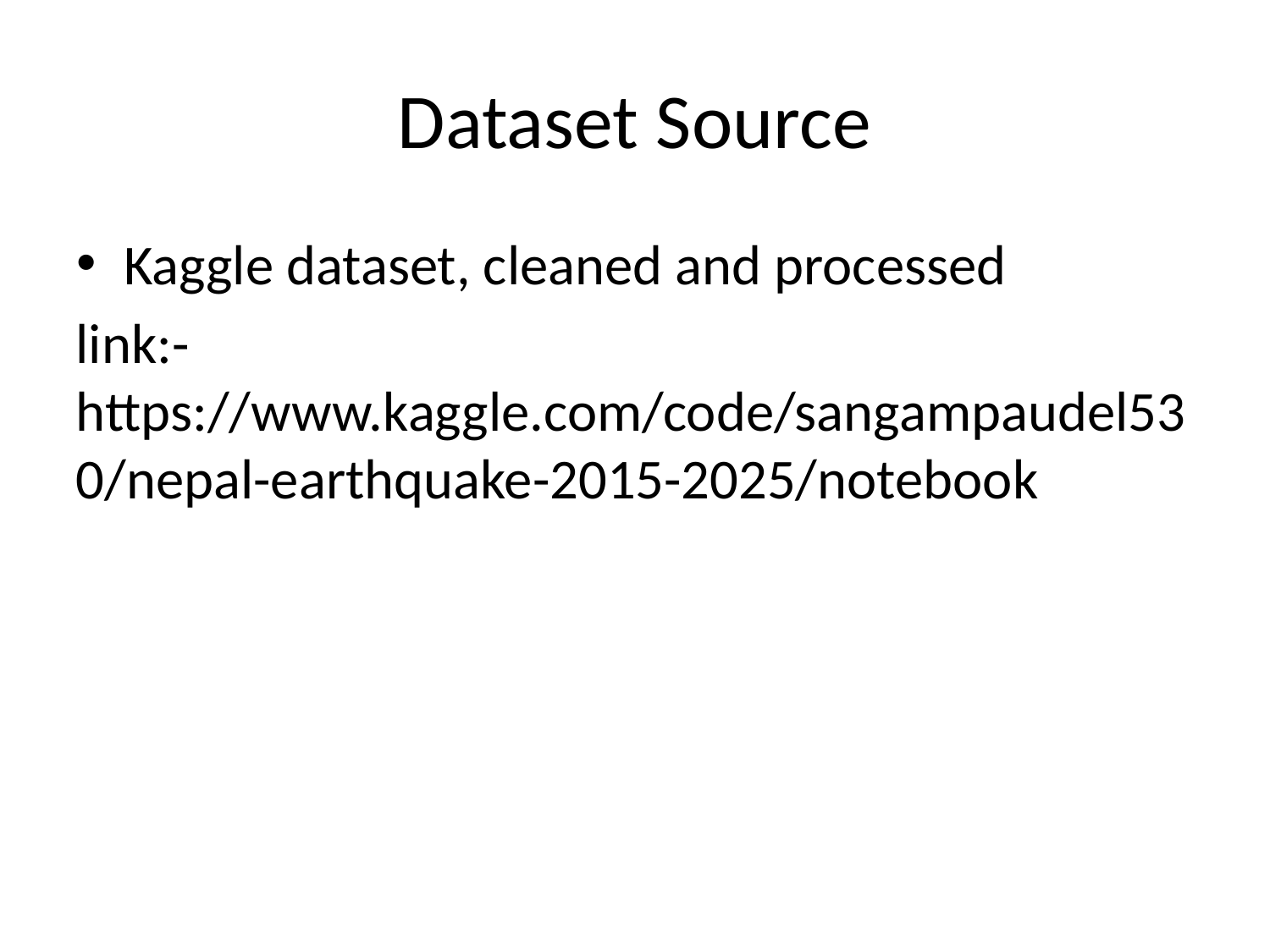

Dataset Source
Kaggle dataset, cleaned and processed
link:- https://www.kaggle.com/code/sangampaudel530/nepal-earthquake-2015-2025/notebook